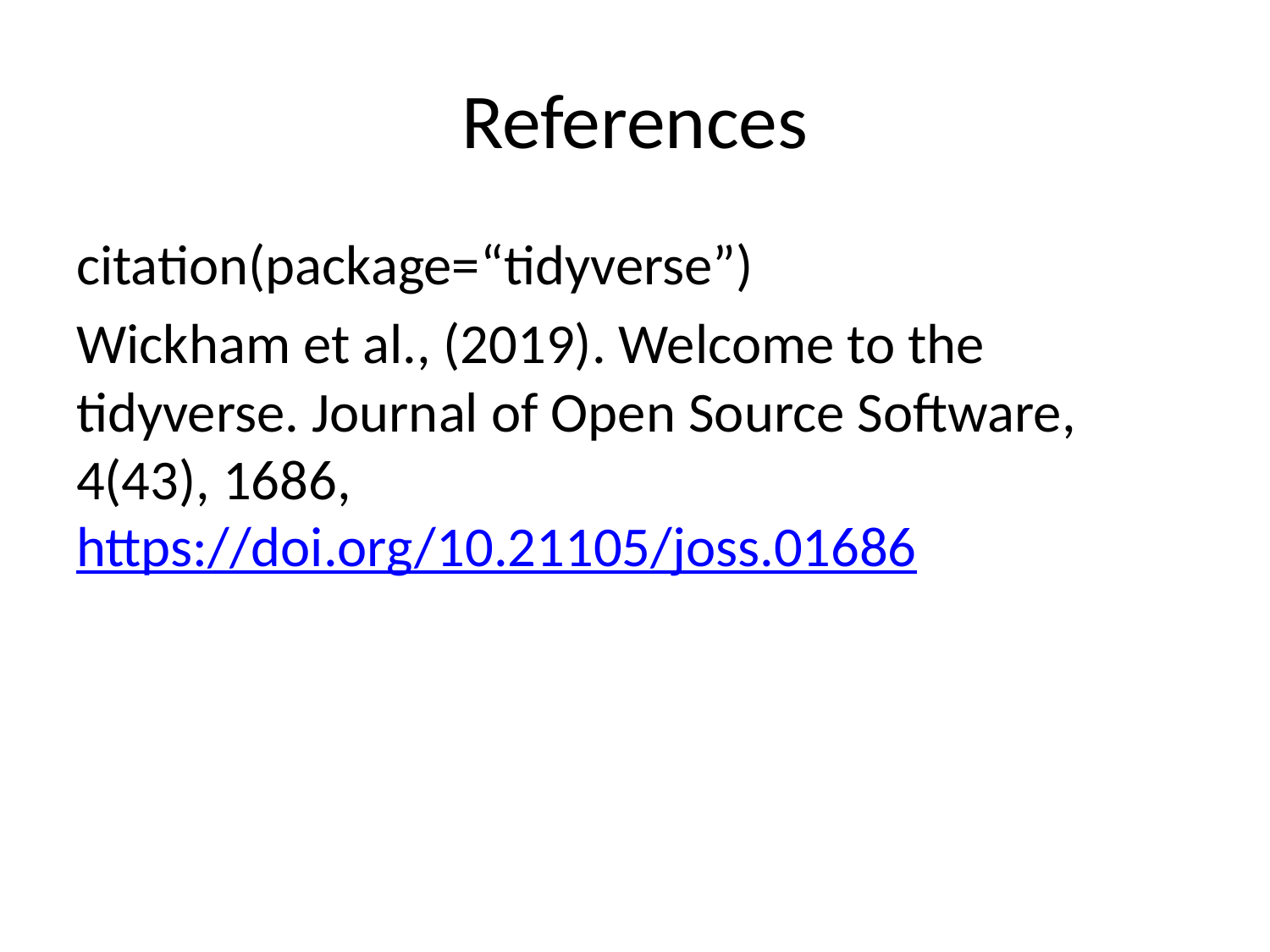

# References
citation(package=“tidyverse”)
Wickham et al., (2019). Welcome to the tidyverse. Journal of Open Source Software, 4(43), 1686, https://doi.org/10.21105/joss.01686